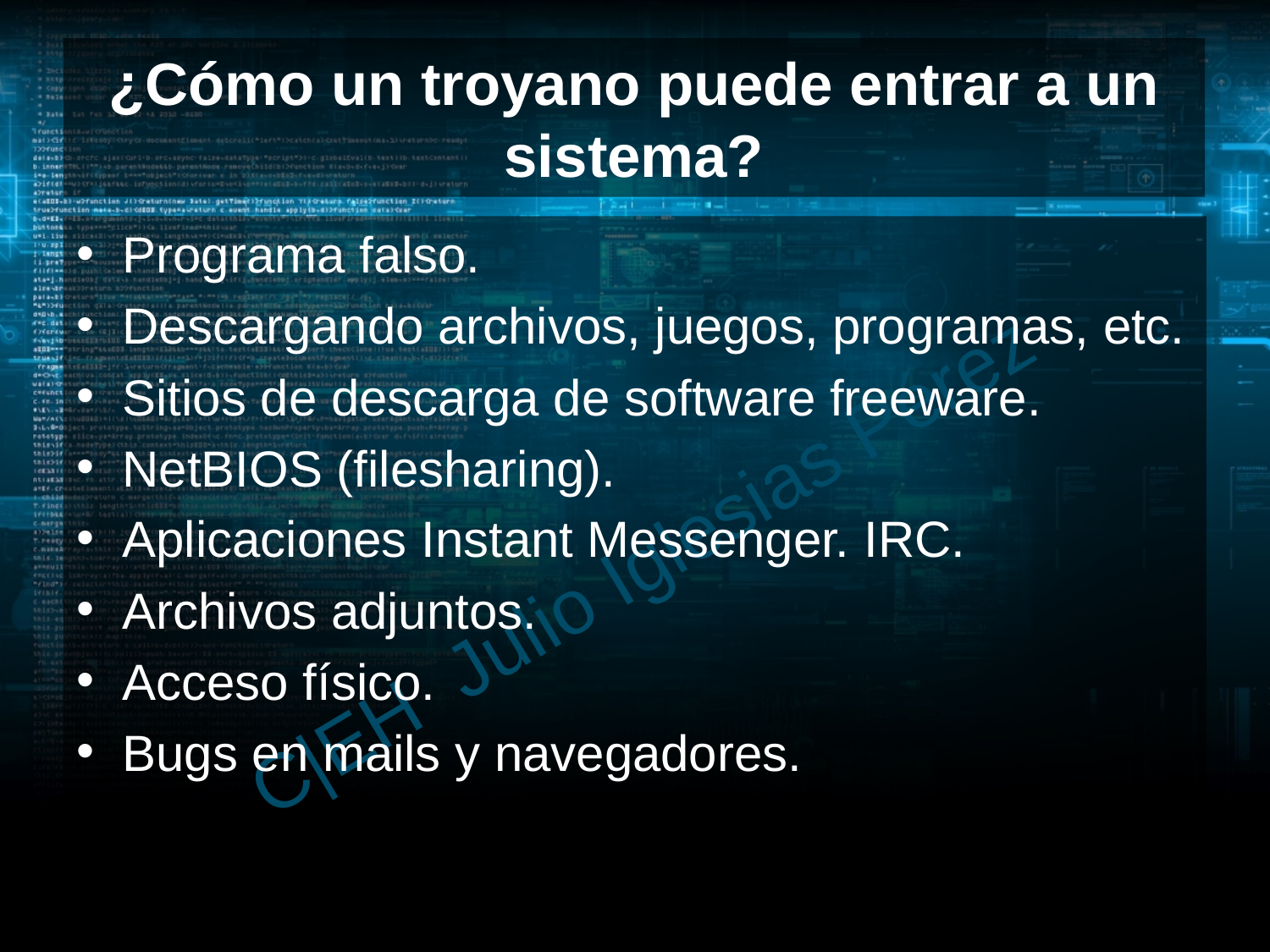

# ¿Cómo un troyano puede entrar a un sistema?
Programa falso.
Descargando archivos, juegos, programas, etc.
Sitios de descarga de software freeware.
NetBIOS (filesharing).
Aplicaciones Instant Messenger. IRC.
Archivos adjuntos.
Acceso físico.
Bugs en mails y navegadores.
C|EH  Julio Iglesias Pérez